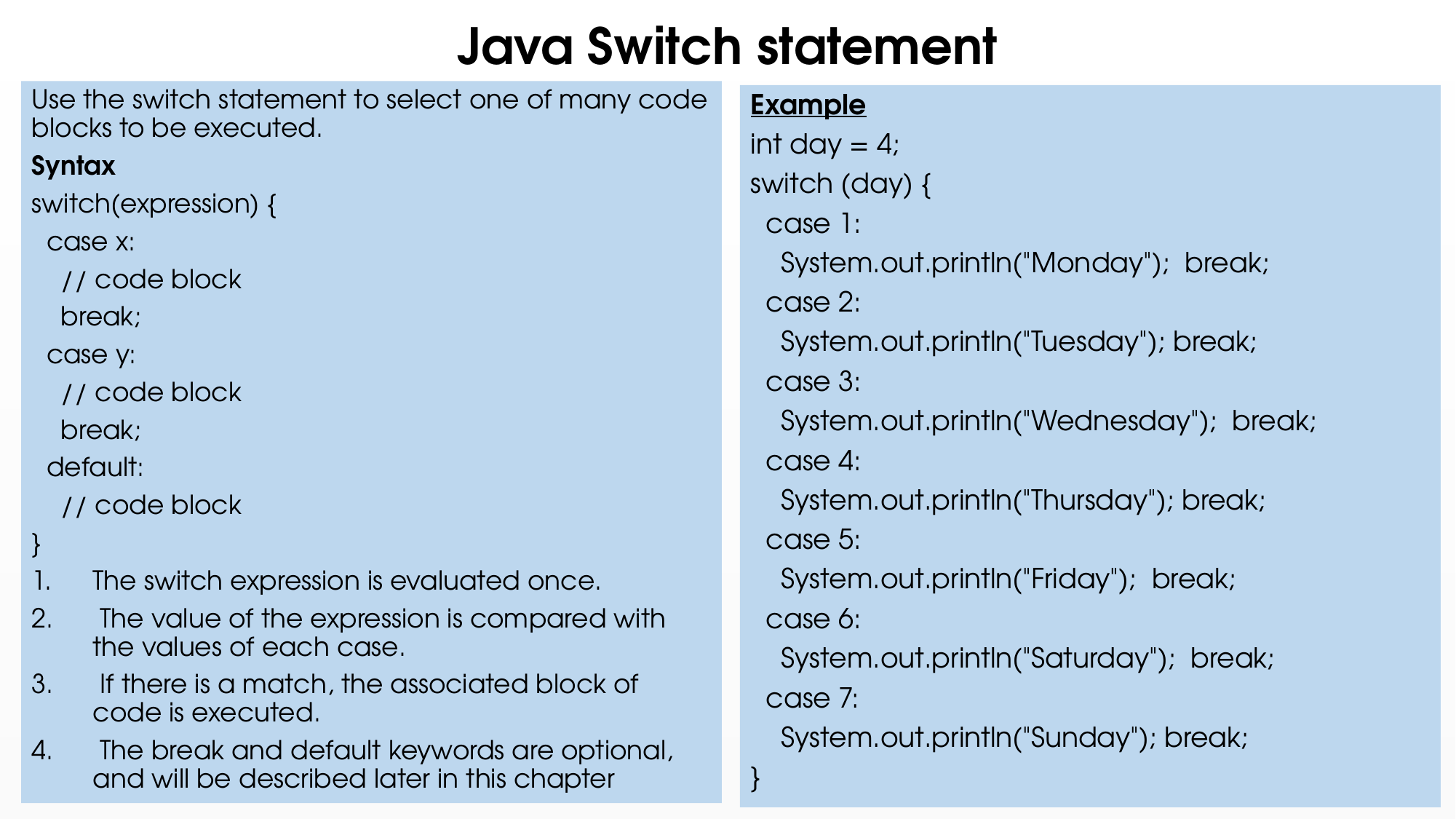

# Java Switch statement
Use the switch statement to select one of many code blocks to be executed.
Syntax
switch(expression) {
  case x:
    // code block
    break;
  case y:
    // code block
    break;
  default:
    // code block
}
The switch expression is evaluated once.
 The value of the expression is compared with the values of each case.
 If there is a match, the associated block of code is executed.
 The break and default keywords are optional, and will be described later in this chapter
Example
int day = 4;
switch (day) {
  case 1:
    System.out.println("Monday");  break;
  case 2:
    System.out.println("Tuesday"); break;
  case 3:
    System.out.println("Wednesday");  break;
  case 4:
    System.out.println("Thursday"); break;
  case 5:
    System.out.println("Friday");  break;
  case 6:
    System.out.println("Saturday");  break;
  case 7:
    System.out.println("Sunday"); break;
}